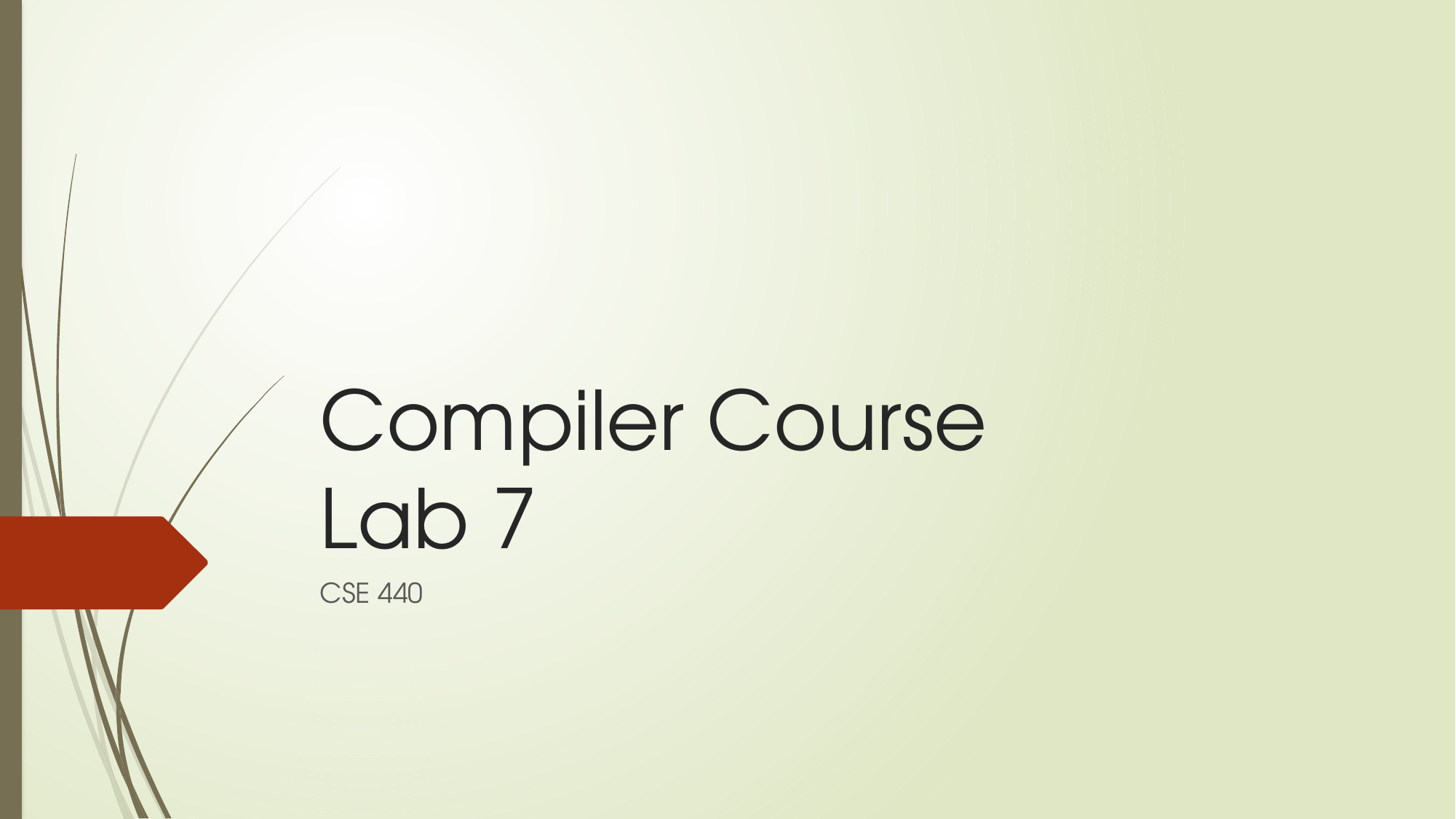

# Compiler Course Lab 7
CSE 440